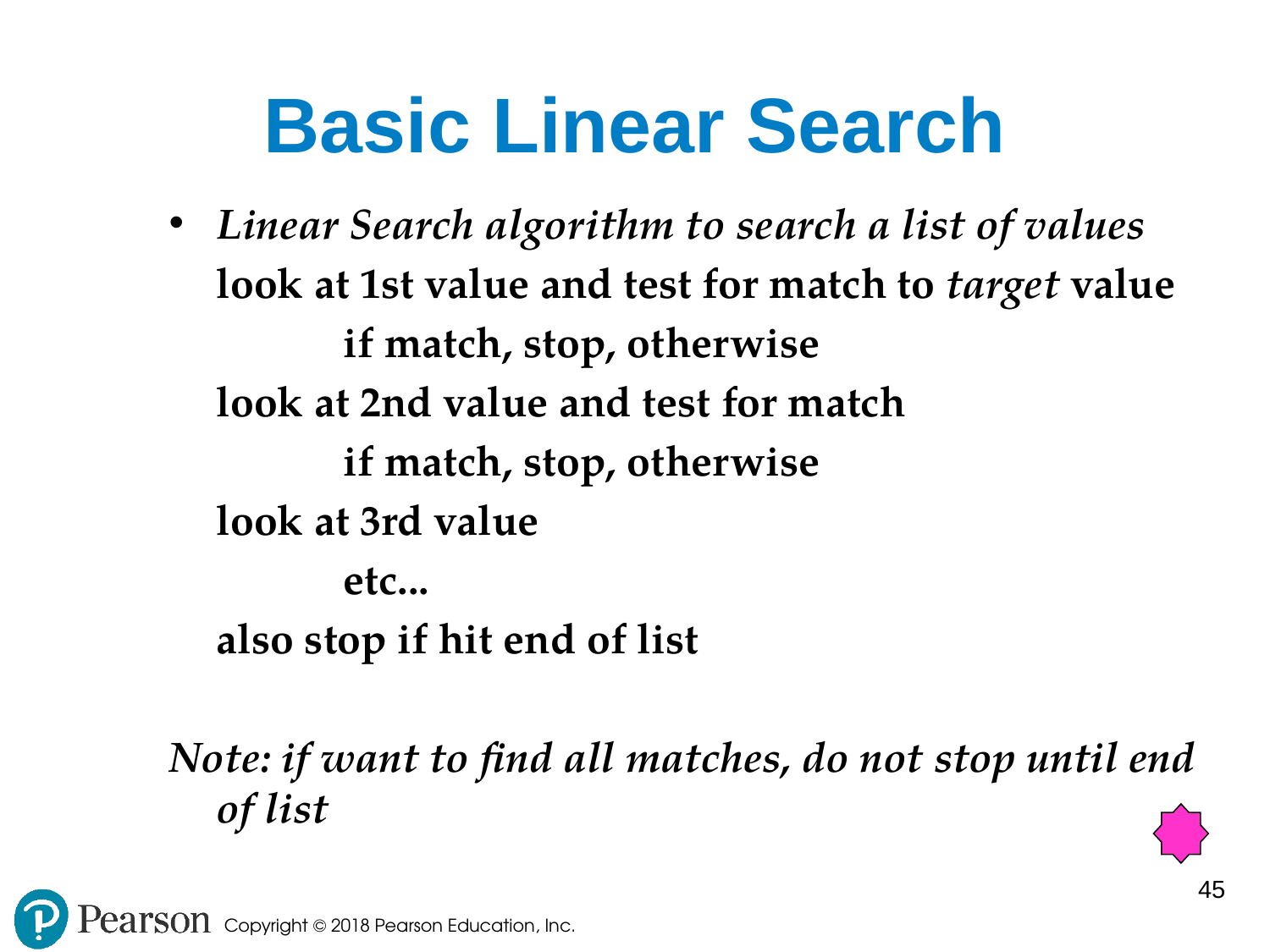

# Basic Linear Search
Linear Search algorithm to search a list of values
	look at 1st value and test for match to target value
		if match, stop, otherwise
	look at 2nd value and test for match
		if match, stop, otherwise
	look at 3rd value
		etc...
	also stop if hit end of list

Note: if want to find all matches, do not stop until end of list

45